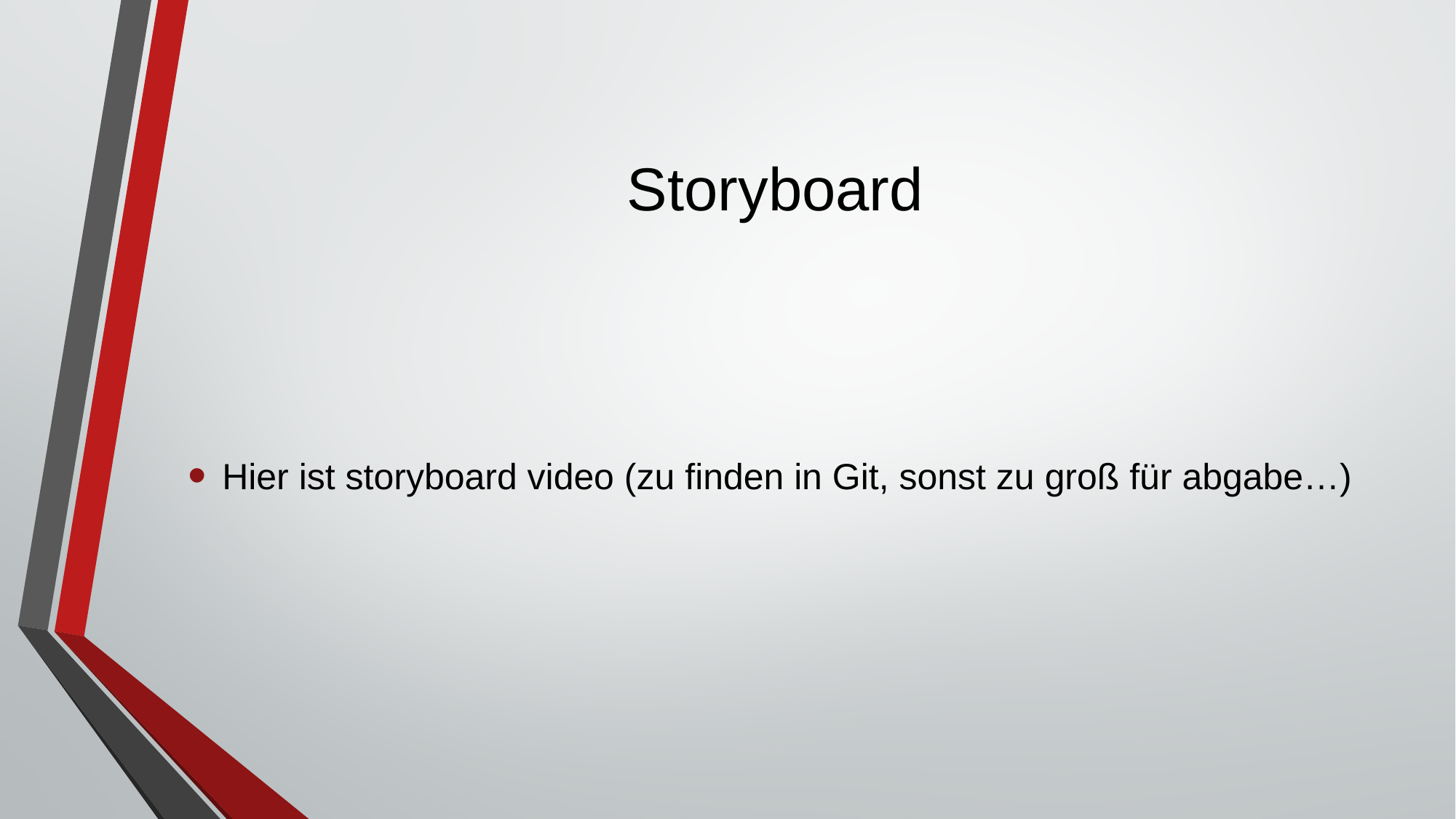

# Storyboard
Hier ist storyboard video (zu finden in Git, sonst zu groß für abgabe…)